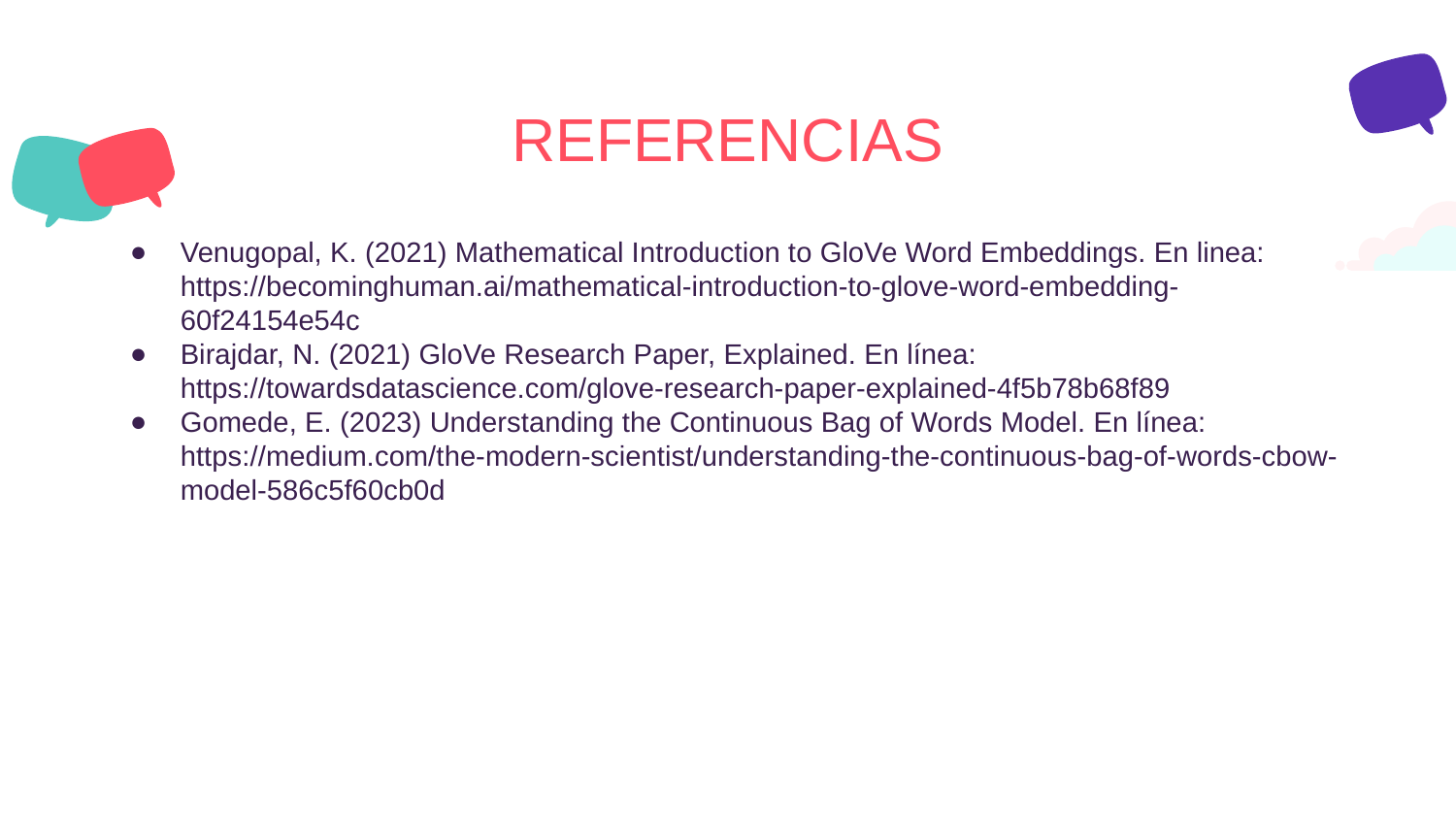

# REFERENCIAS

Venugopal, K. (2021) Mathematical Introduction to GloVe Word Embeddings. En linea: https://becominghuman.ai/mathematical-introduction-to-glove-word-embedding-60f24154e54c
Birajdar, N. (2021) GloVe Research Paper, Explained. En línea: https://towardsdatascience.com/glove-research-paper-explained-4f5b78b68f89
Gomede, E. (2023) Understanding the Continuous Bag of Words Model. En línea: https://medium.com/the-modern-scientist/understanding-the-continuous-bag-of-words-cbow-model-586c5f60cb0d